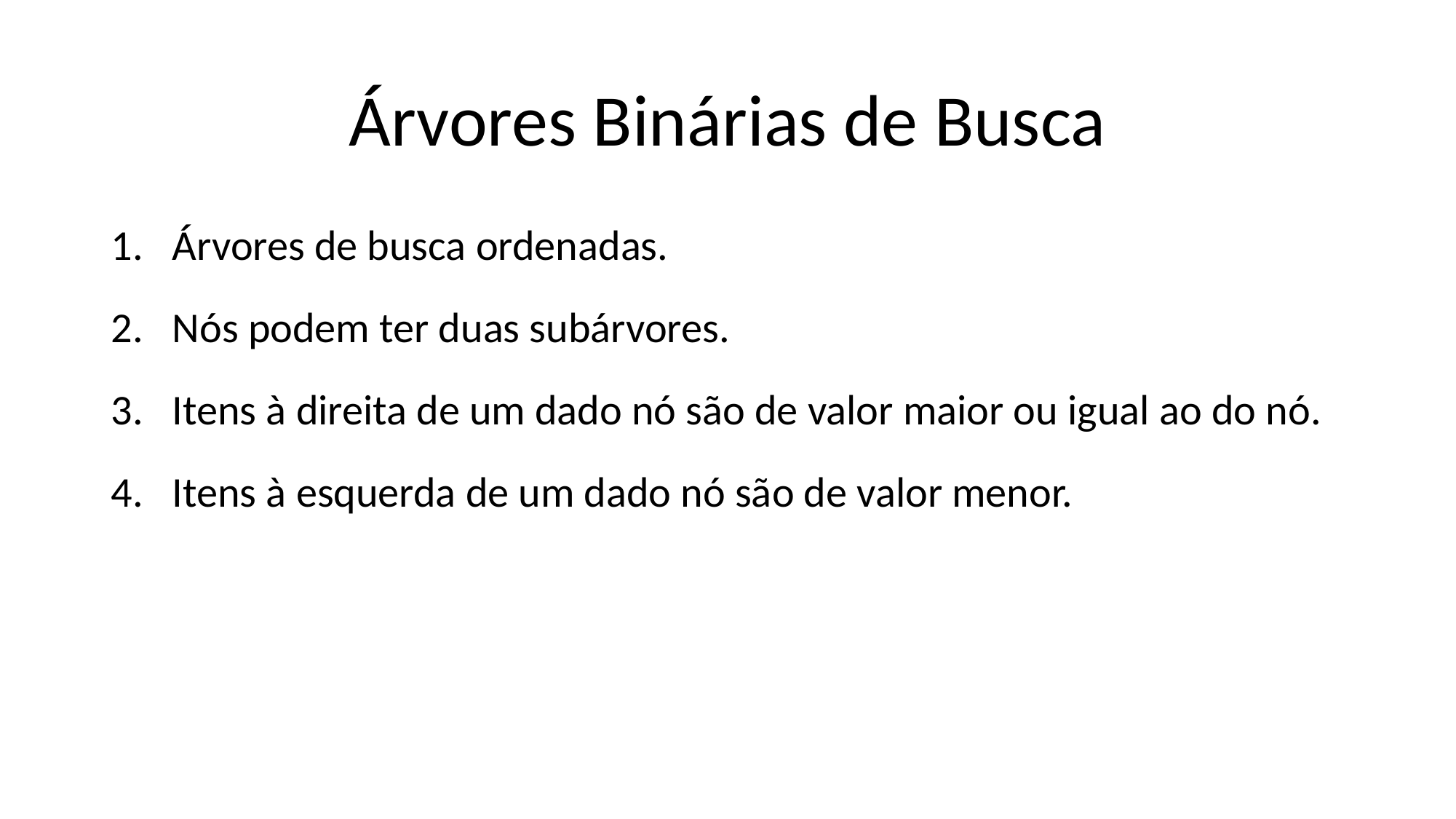

# Árvores Binárias de Busca
Árvores de busca ordenadas.
Nós podem ter duas subárvores.
Itens à direita de um dado nó são de valor maior ou igual ao do nó.
Itens à esquerda de um dado nó são de valor menor.